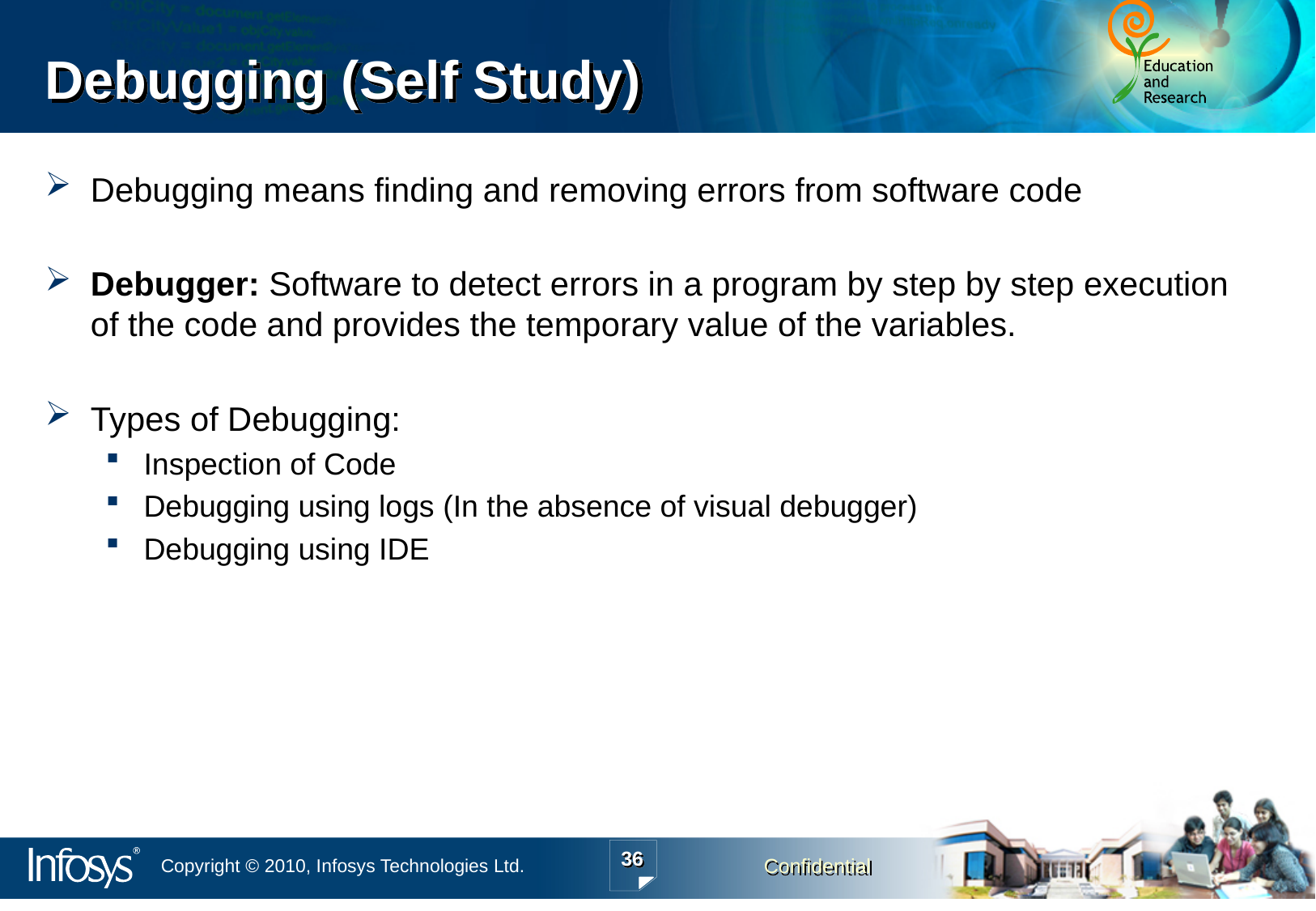

# Debugging (Self Study)
Debugging means finding and removing errors from software code

Debugger: Software to detect errors in a program by step by step execution of the code and provides the temporary value of the variables.

Types of Debugging:
Inspection of Code
Debugging using logs (In the absence of visual debugger)
Debugging using IDE